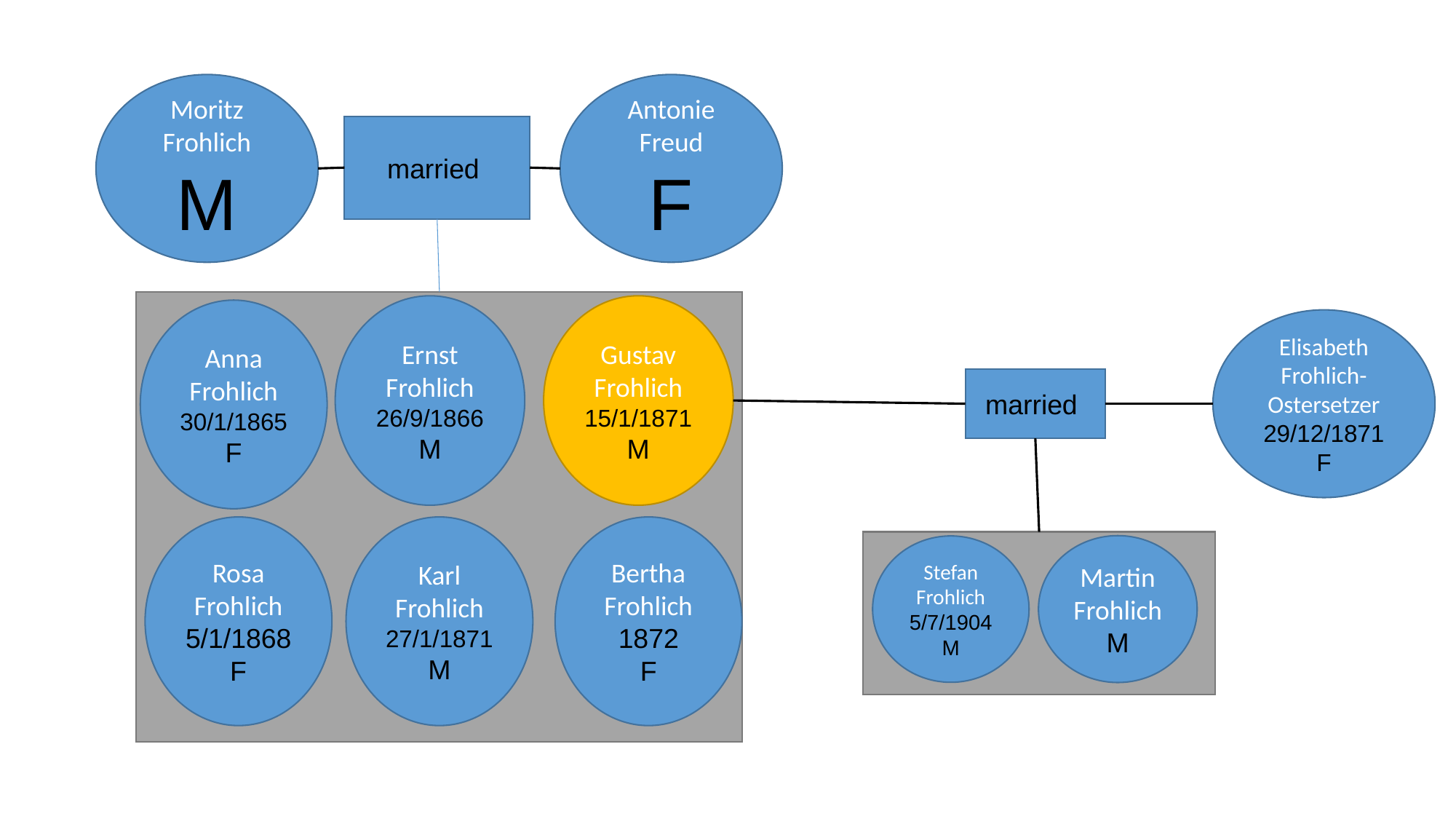

Moritz Frohlich
M
Antonie Freud
F
married

Ernst Frohlich
26/9/1866
M
Gustav Frohlich
15/1/1871
M
Anna Frohlich
30/1/1865
F
Elisabeth Frohlich-Ostersetzer
29/12/1871
F
married
Rosa Frohlich
5/1/1868
F
Karl Frohlich
27/1/1871
M
Bertha Frohlich
1872
F

Martin Frohlich
M
Stefan Frohlich
5/7/1904
M